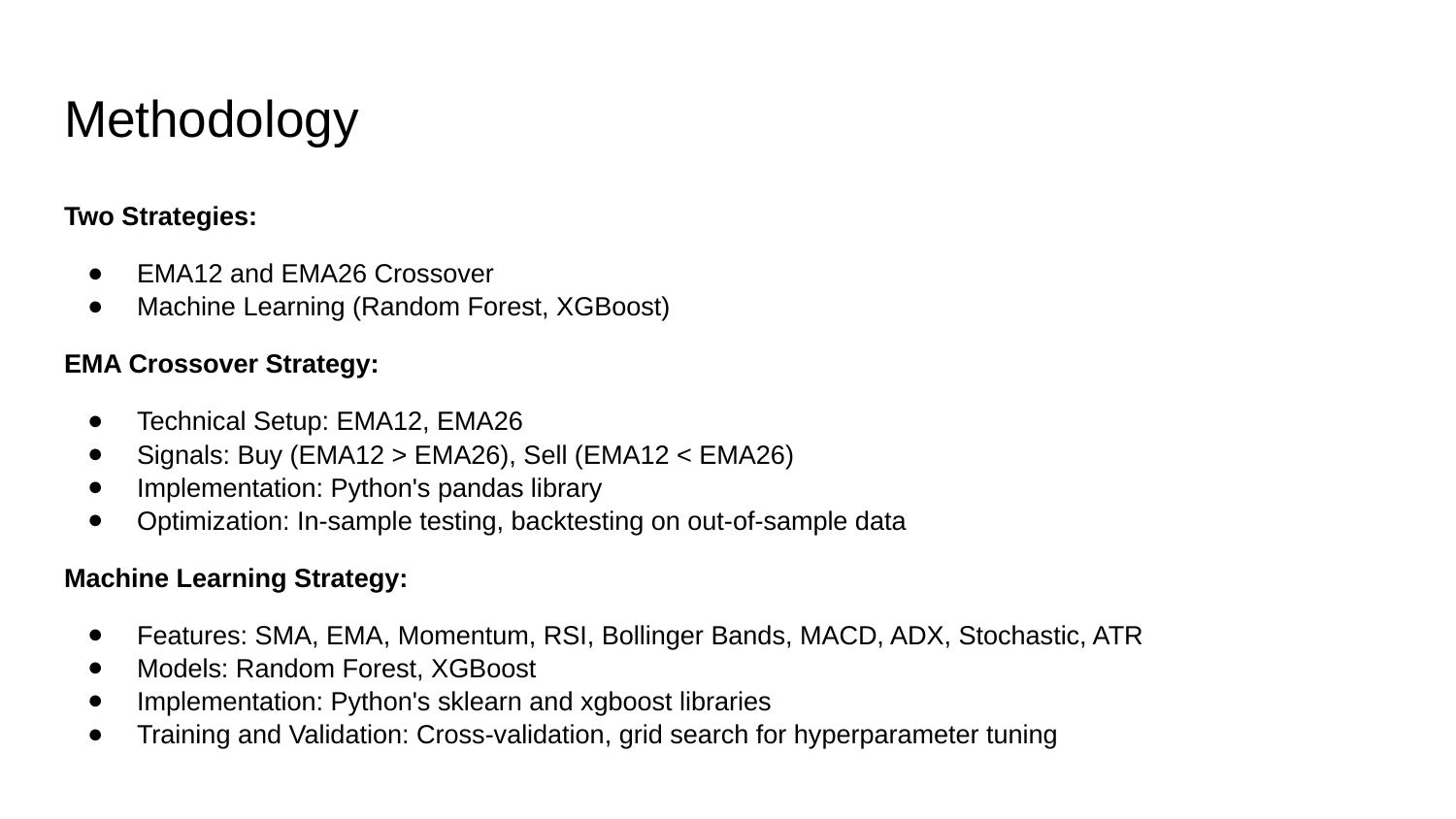

# Methodology
Two Strategies:
EMA12 and EMA26 Crossover
Machine Learning (Random Forest, XGBoost)
EMA Crossover Strategy:
Technical Setup: EMA12, EMA26
Signals: Buy (EMA12 > EMA26), Sell (EMA12 < EMA26)
Implementation: Python's pandas library
Optimization: In-sample testing, backtesting on out-of-sample data
Machine Learning Strategy:
Features: SMA, EMA, Momentum, RSI, Bollinger Bands, MACD, ADX, Stochastic, ATR
Models: Random Forest, XGBoost
Implementation: Python's sklearn and xgboost libraries
Training and Validation: Cross-validation, grid search for hyperparameter tuning